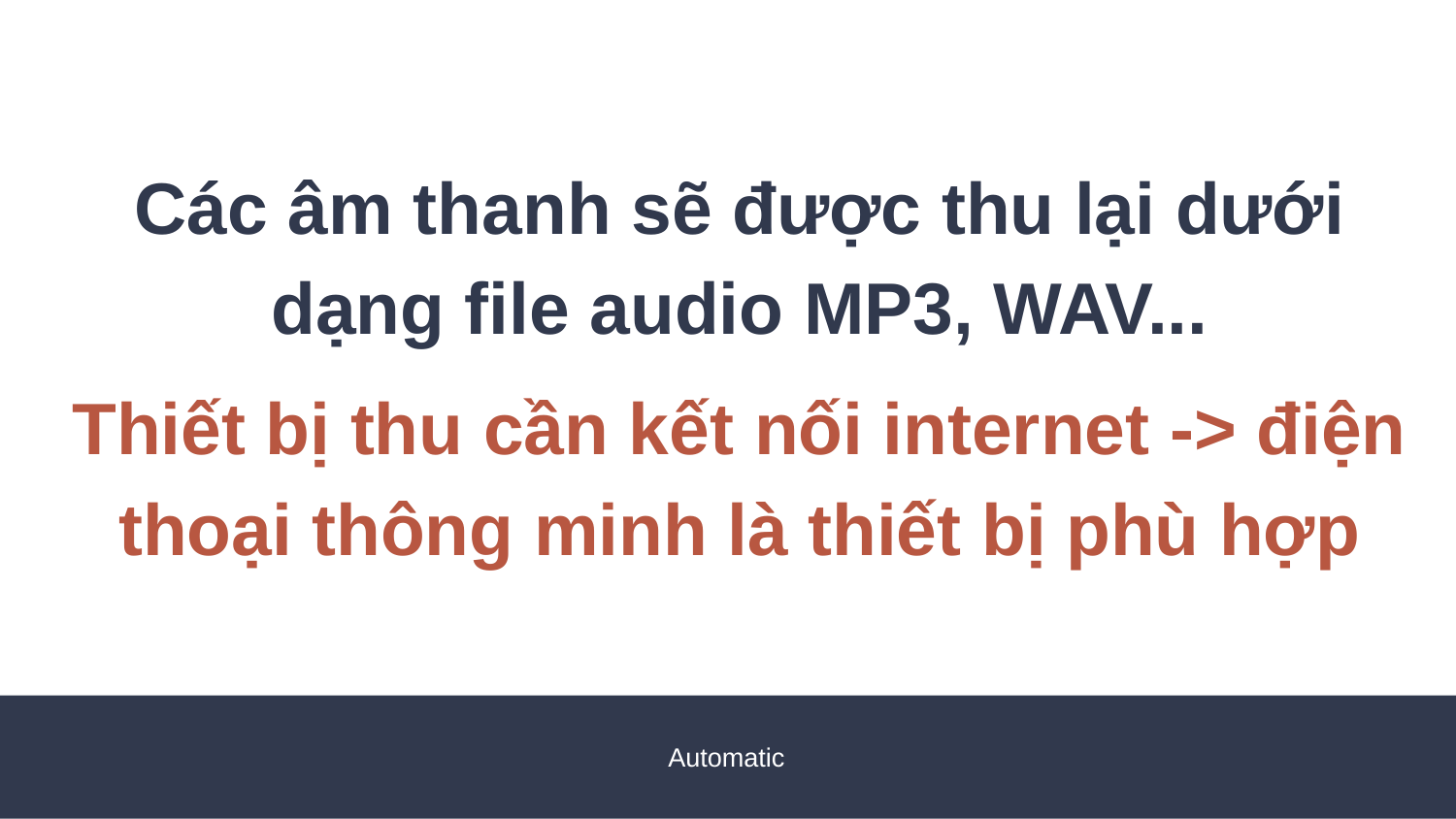

Các âm thanh sẽ được thu lại dưới dạng file audio MP3, WAV...
Thiết bị thu cần kết nối internet -> điện thoại thông minh là thiết bị phù hợp
Automatic